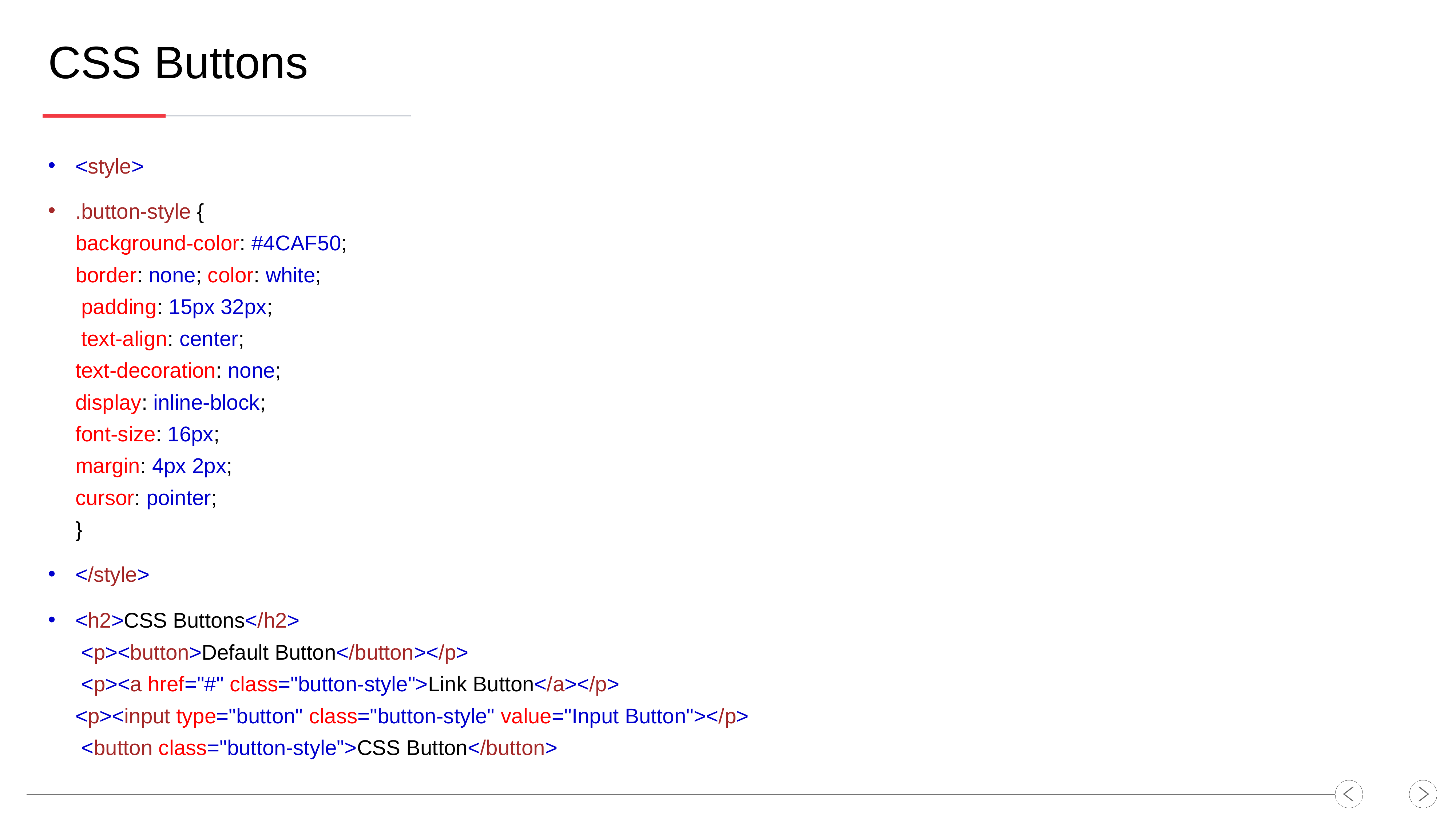

CSS Buttons
<style>
.button-style {
background-color: #4CAF50;
border: none; color: white;
 padding: 15px 32px;
 text-align: center;
text-decoration: none;
display: inline-block;
font-size: 16px;
margin: 4px 2px;
cursor: pointer;
}
</style>
<h2>CSS Buttons</h2>
 <p><button>Default Button</button></p>
 <p><a href="#" class="button-style">Link Button</a></p>
<p><input type="button" class="button-style" value="Input Button"></p>
 <button class="button-style">CSS Button</button>